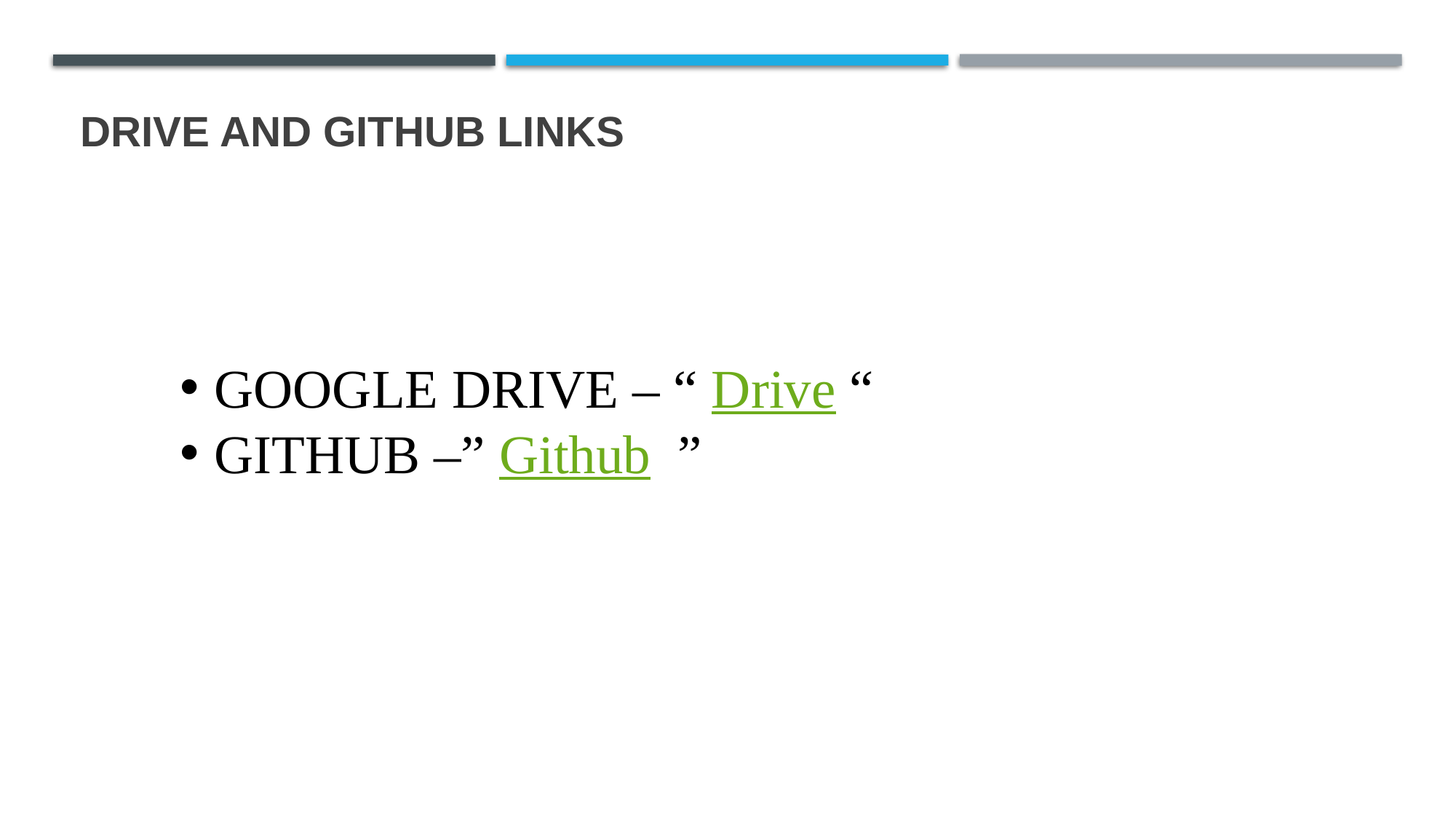

# Drive and github links
GOOGLE DRIVE – “ Drive “
GITHUB –” Github  ”